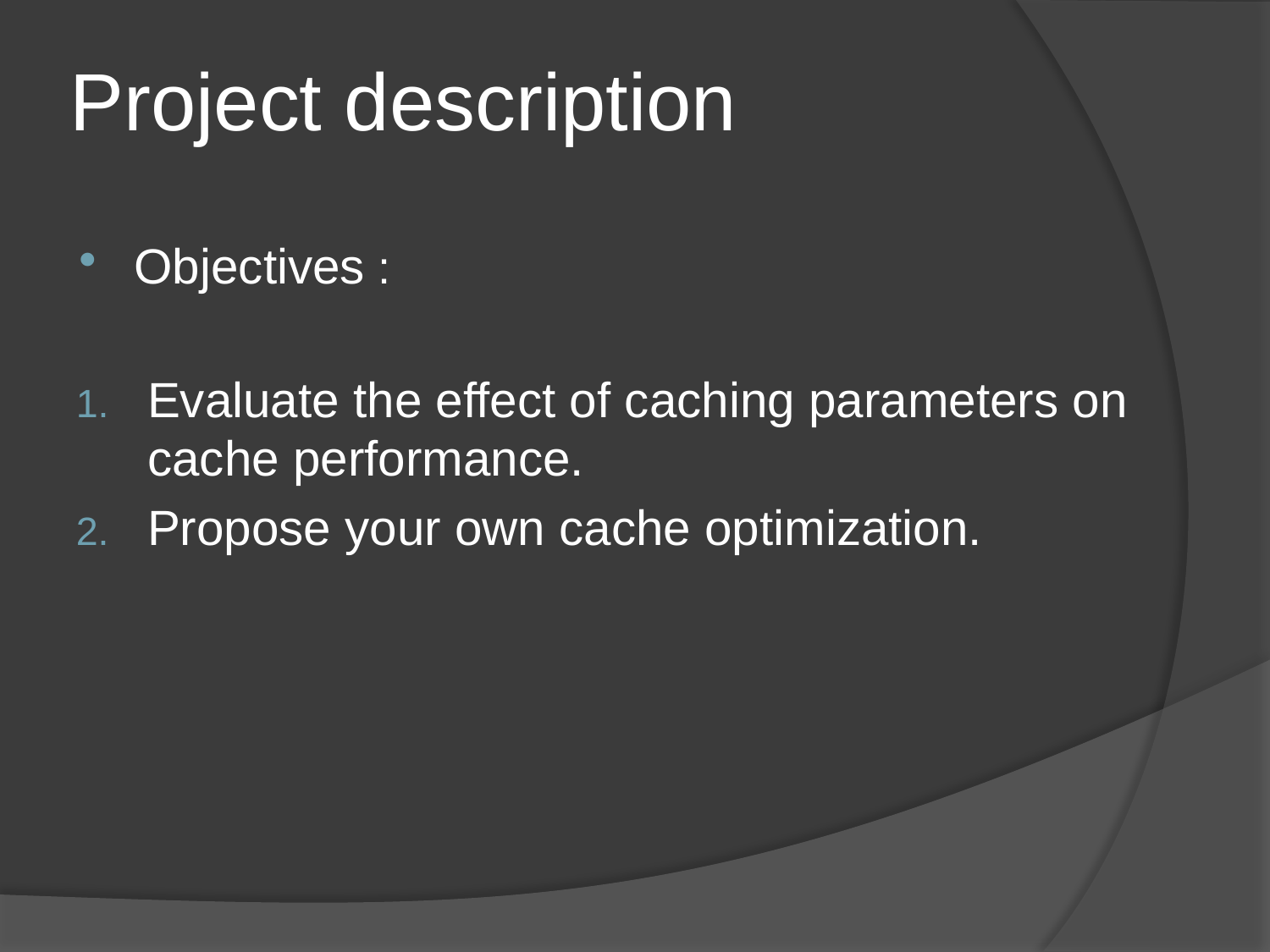

# Project description
Objectives :

Evaluate the effect of caching parameters on cache performance.
Propose your own cache optimization.